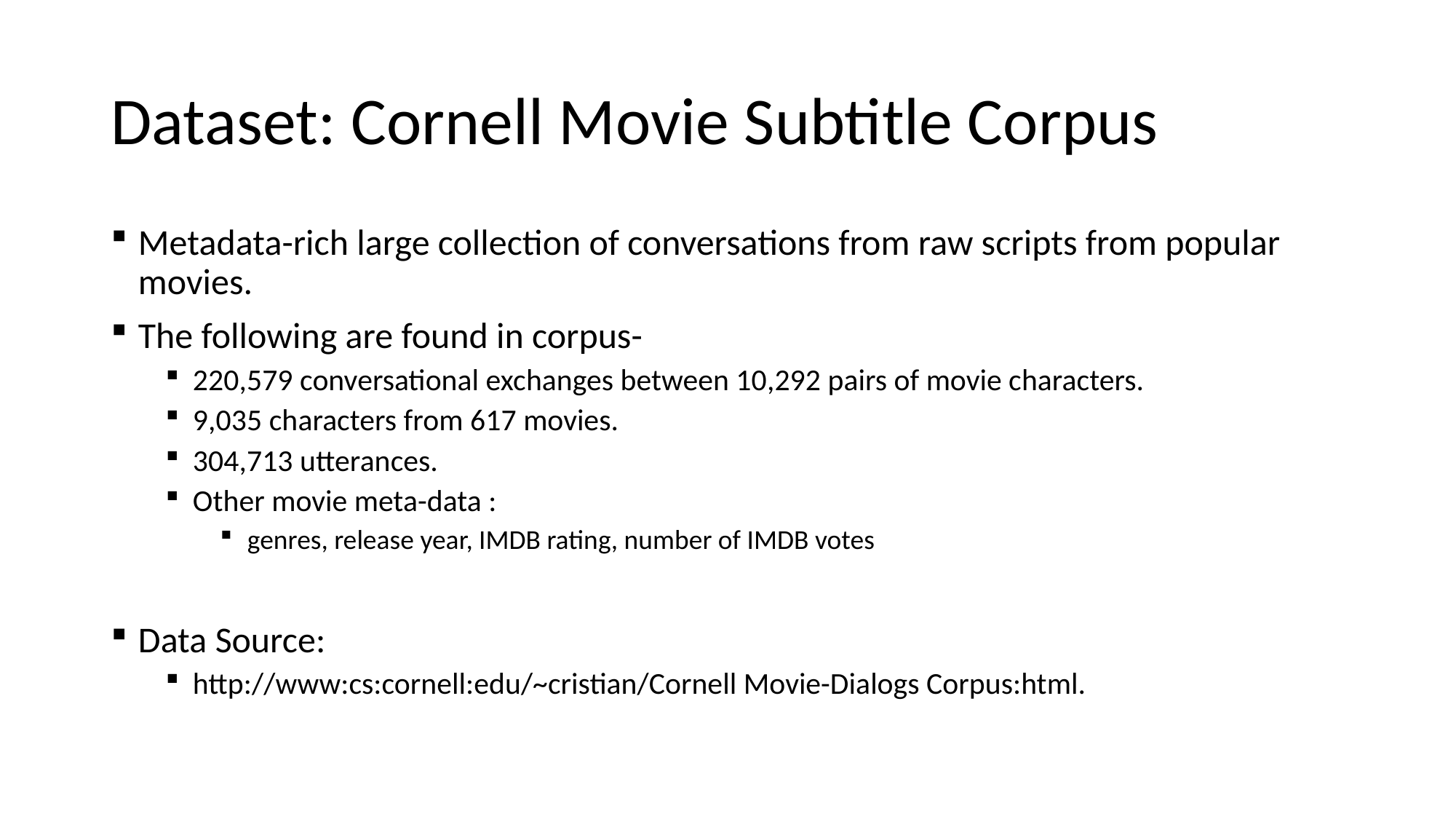

# Dataset: Cornell Movie Subtitle Corpus
Metadata-rich large collection of conversations from raw scripts from popular movies.
The following are found in corpus-
220,579 conversational exchanges between 10,292 pairs of movie characters.
9,035 characters from 617 movies.
304,713 utterances.
Other movie meta-data :
genres, release year, IMDB rating, number of IMDB votes

Data Source:
http://www:cs:cornell:edu/~cristian/Cornell Movie-Dialogs Corpus:html.